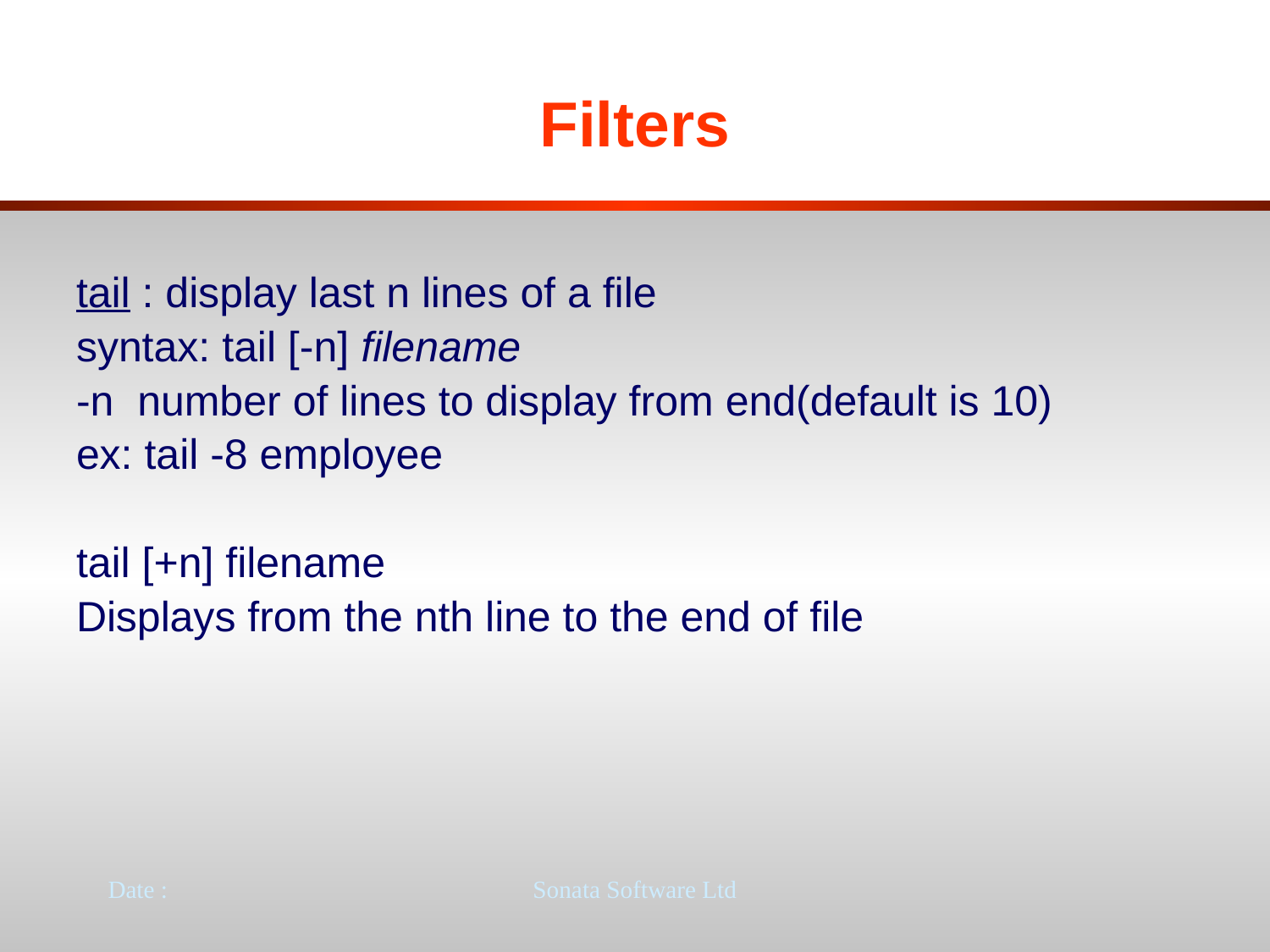

# Filters
tail : display last n lines of a file
syntax: tail [-n] filename
-n  number of lines to display from end(default is 10)
ex: tail -8 employee

tail [+n] filename
Displays from the nth line to the end of file
Date :
Sonata Software Ltd